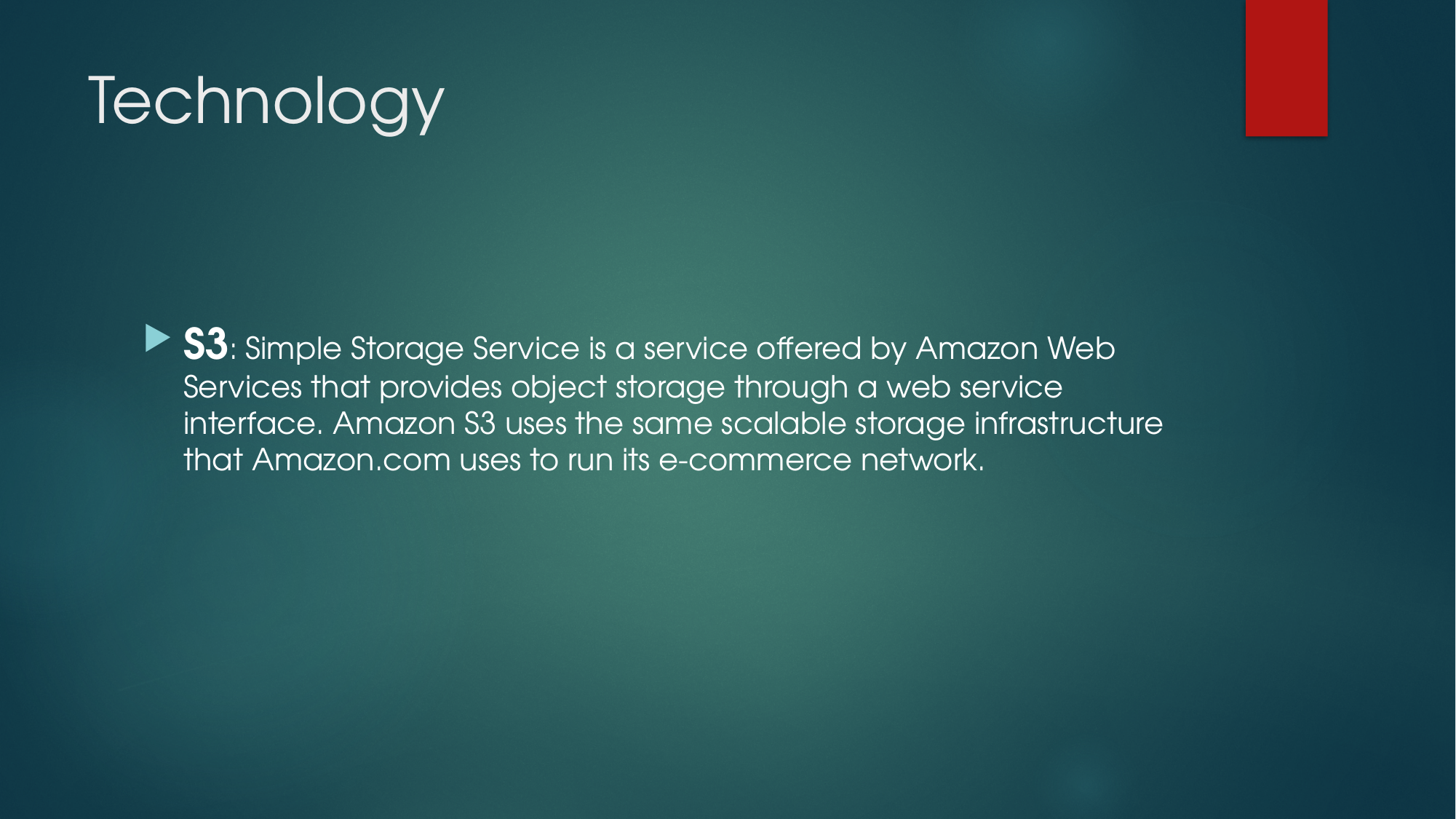

# Technology

S3: Simple Storage Service is a service offered by Amazon Web Services that provides object storage through a web service interface. Amazon S3 uses the same scalable storage infrastructure that Amazon.com uses to run its e-commerce network.